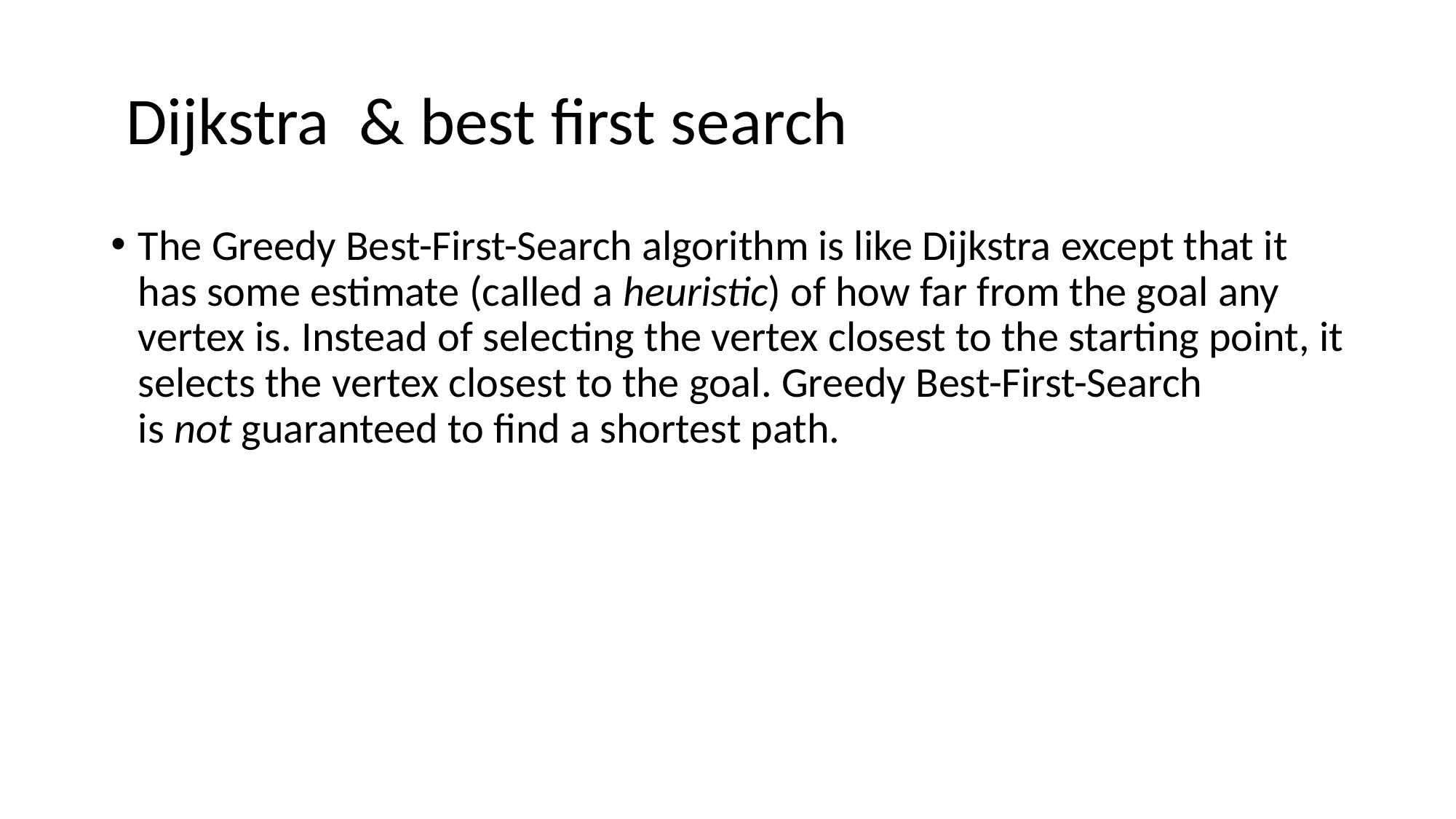

# Dijkstra  & best first search
The Greedy Best-First-Search algorithm is like Dijkstra except that it has some estimate (called a heuristic) of how far from the goal any vertex is. Instead of selecting the vertex closest to the starting point, it selects the vertex closest to the goal. Greedy Best-First-Search is not guaranteed to find a shortest path.